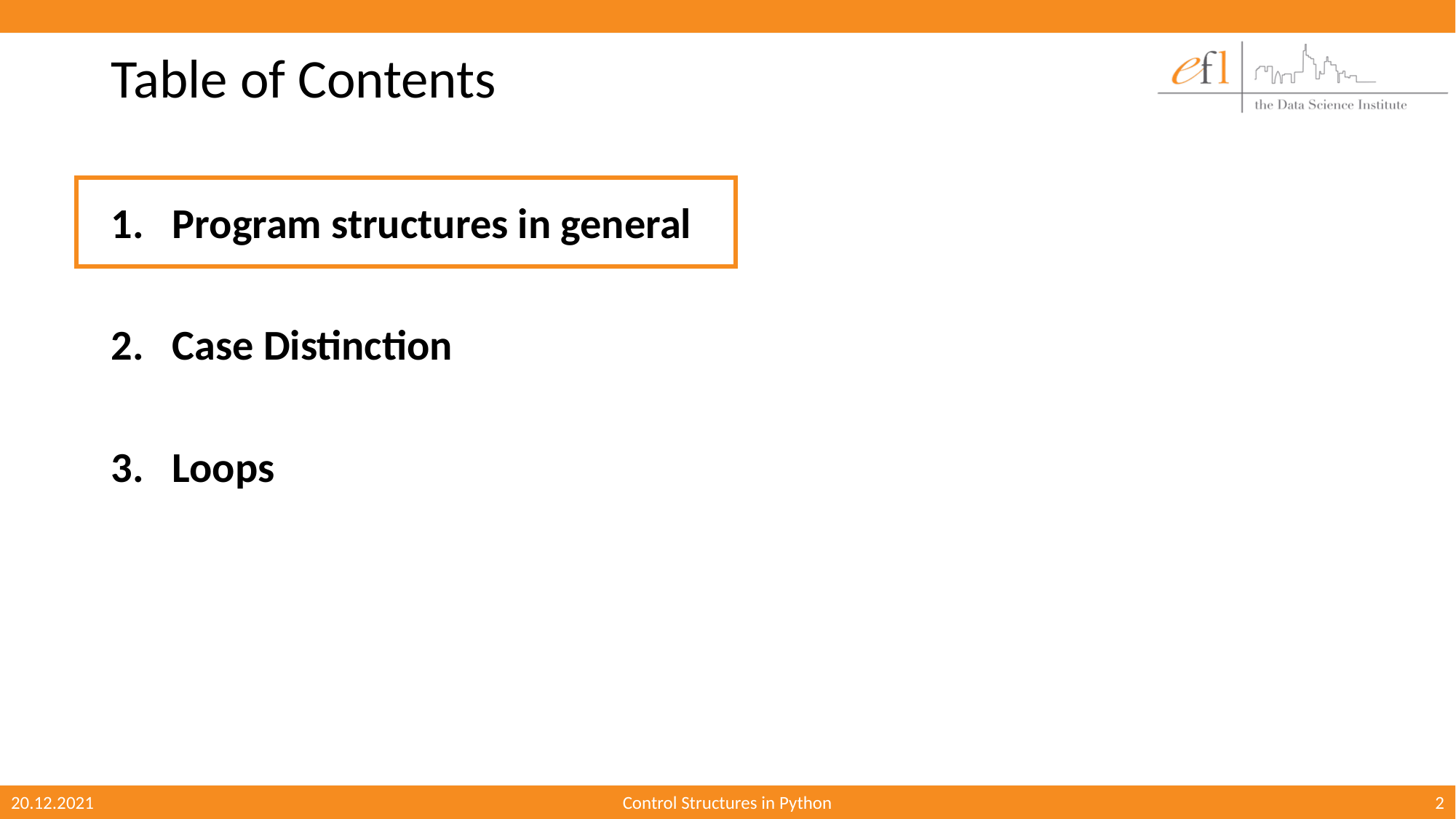

# Table of Contents

Program structures in general

Case Distinction

Loops
20.12.2021
Control Structures in Python
2